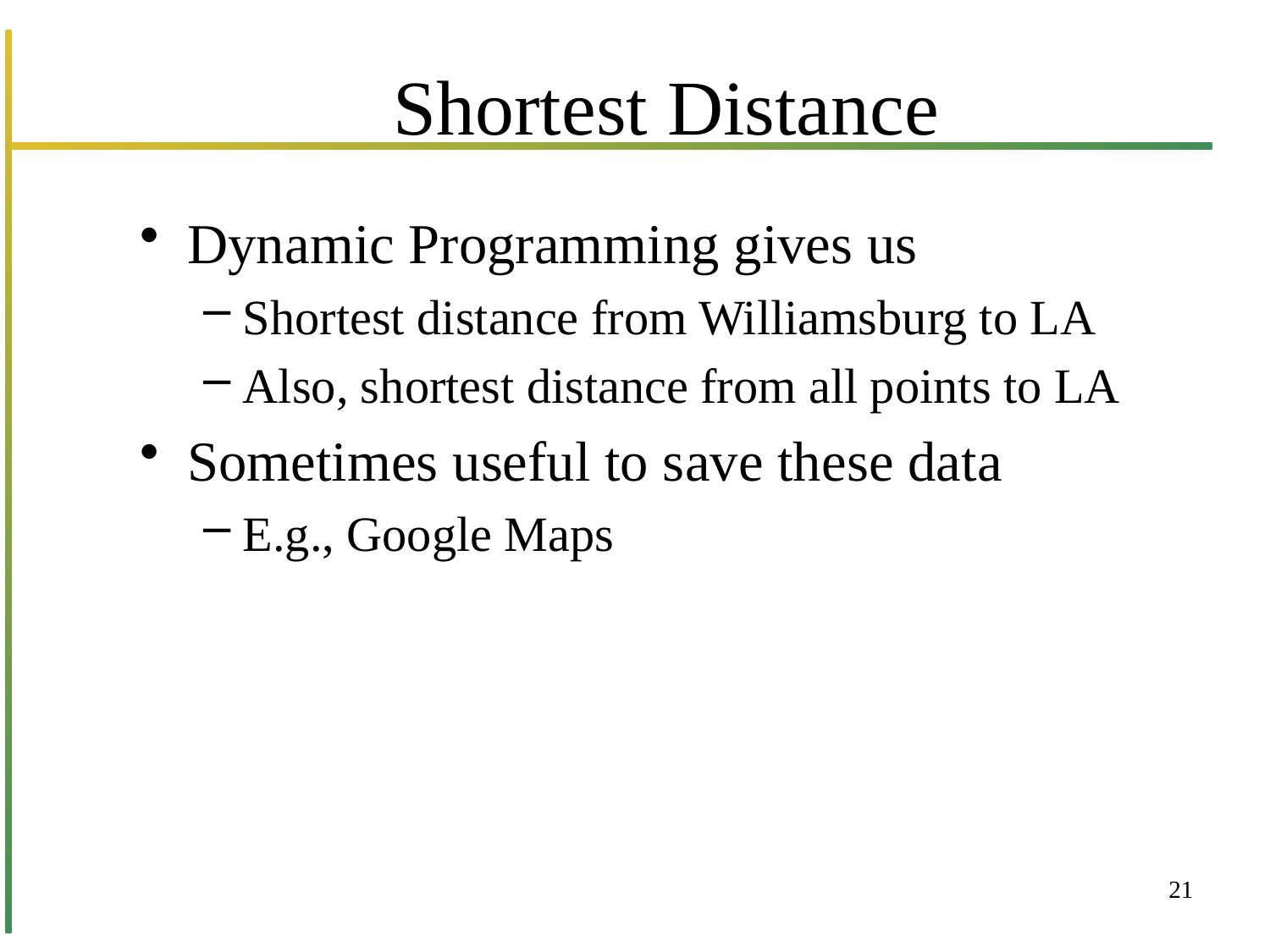

# Shortest Distance
Dynamic Programming gives us
Shortest distance from Williamsburg to LA
Also, shortest distance from all points to LA
Sometimes useful to save these data
E.g., Google Maps
21